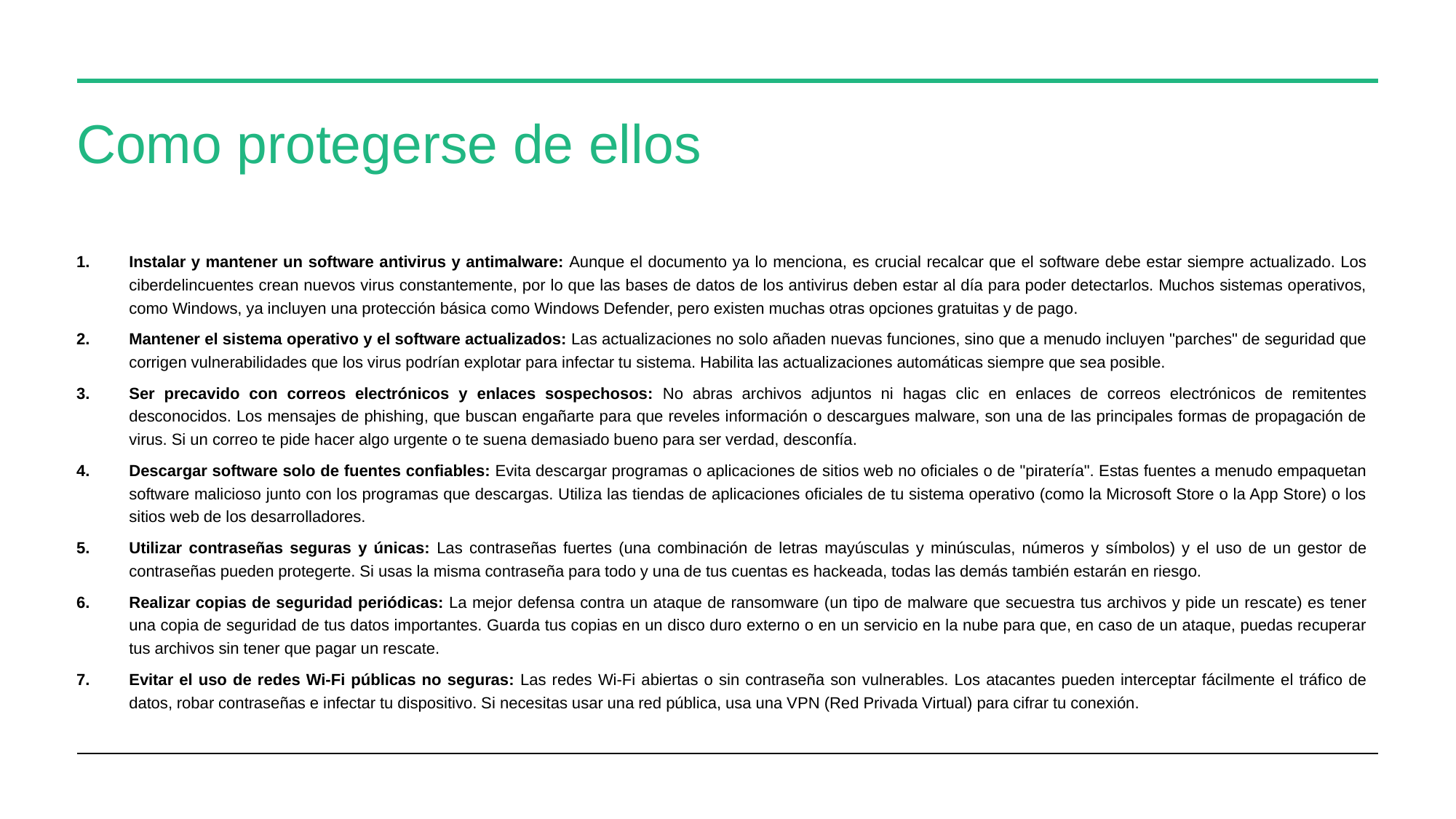

# Como protegerse de ellos
Instalar y mantener un software antivirus y antimalware: Aunque el documento ya lo menciona, es crucial recalcar que el software debe estar siempre actualizado. Los ciberdelincuentes crean nuevos virus constantemente, por lo que las bases de datos de los antivirus deben estar al día para poder detectarlos. Muchos sistemas operativos, como Windows, ya incluyen una protección básica como Windows Defender, pero existen muchas otras opciones gratuitas y de pago.
Mantener el sistema operativo y el software actualizados: Las actualizaciones no solo añaden nuevas funciones, sino que a menudo incluyen "parches" de seguridad que corrigen vulnerabilidades que los virus podrían explotar para infectar tu sistema. Habilita las actualizaciones automáticas siempre que sea posible.
Ser precavido con correos electrónicos y enlaces sospechosos: No abras archivos adjuntos ni hagas clic en enlaces de correos electrónicos de remitentes desconocidos. Los mensajes de phishing, que buscan engañarte para que reveles información o descargues malware, son una de las principales formas de propagación de virus. Si un correo te pide hacer algo urgente o te suena demasiado bueno para ser verdad, desconfía.
Descargar software solo de fuentes confiables: Evita descargar programas o aplicaciones de sitios web no oficiales o de "piratería". Estas fuentes a menudo empaquetan software malicioso junto con los programas que descargas. Utiliza las tiendas de aplicaciones oficiales de tu sistema operativo (como la Microsoft Store o la App Store) o los sitios web de los desarrolladores.
Utilizar contraseñas seguras y únicas: Las contraseñas fuertes (una combinación de letras mayúsculas y minúsculas, números y símbolos) y el uso de un gestor de contraseñas pueden protegerte. Si usas la misma contraseña para todo y una de tus cuentas es hackeada, todas las demás también estarán en riesgo.
Realizar copias de seguridad periódicas: La mejor defensa contra un ataque de ransomware (un tipo de malware que secuestra tus archivos y pide un rescate) es tener una copia de seguridad de tus datos importantes. Guarda tus copias en un disco duro externo o en un servicio en la nube para que, en caso de un ataque, puedas recuperar tus archivos sin tener que pagar un rescate.
Evitar el uso de redes Wi-Fi públicas no seguras: Las redes Wi-Fi abiertas o sin contraseña son vulnerables. Los atacantes pueden interceptar fácilmente el tráfico de datos, robar contraseñas e infectar tu dispositivo. Si necesitas usar una red pública, usa una VPN (Red Privada Virtual) para cifrar tu conexión.